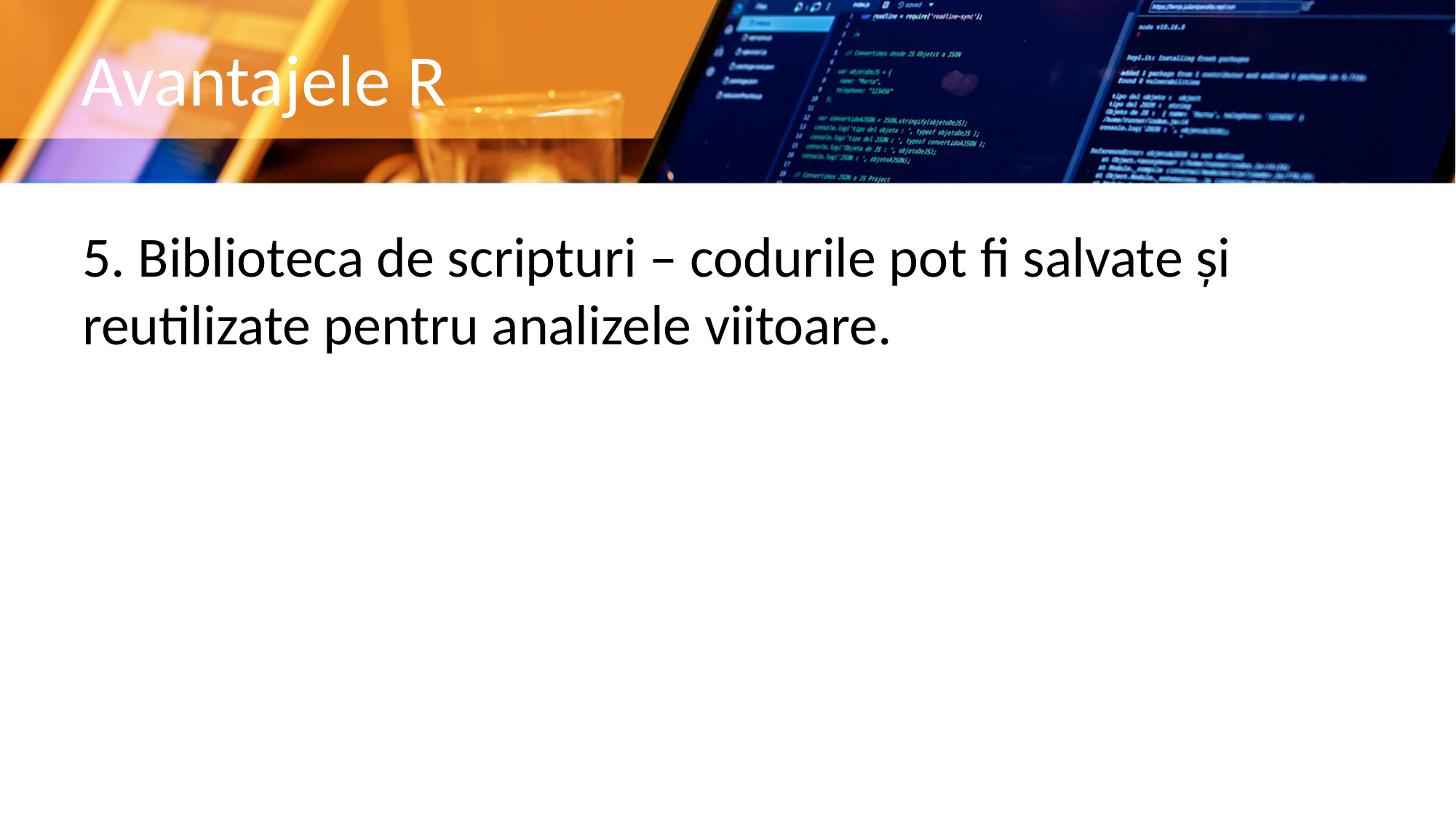

# Avantajele R
5. Biblioteca de scripturi – codurile pot fi salvate și reutilizate pentru analizele viitoare.